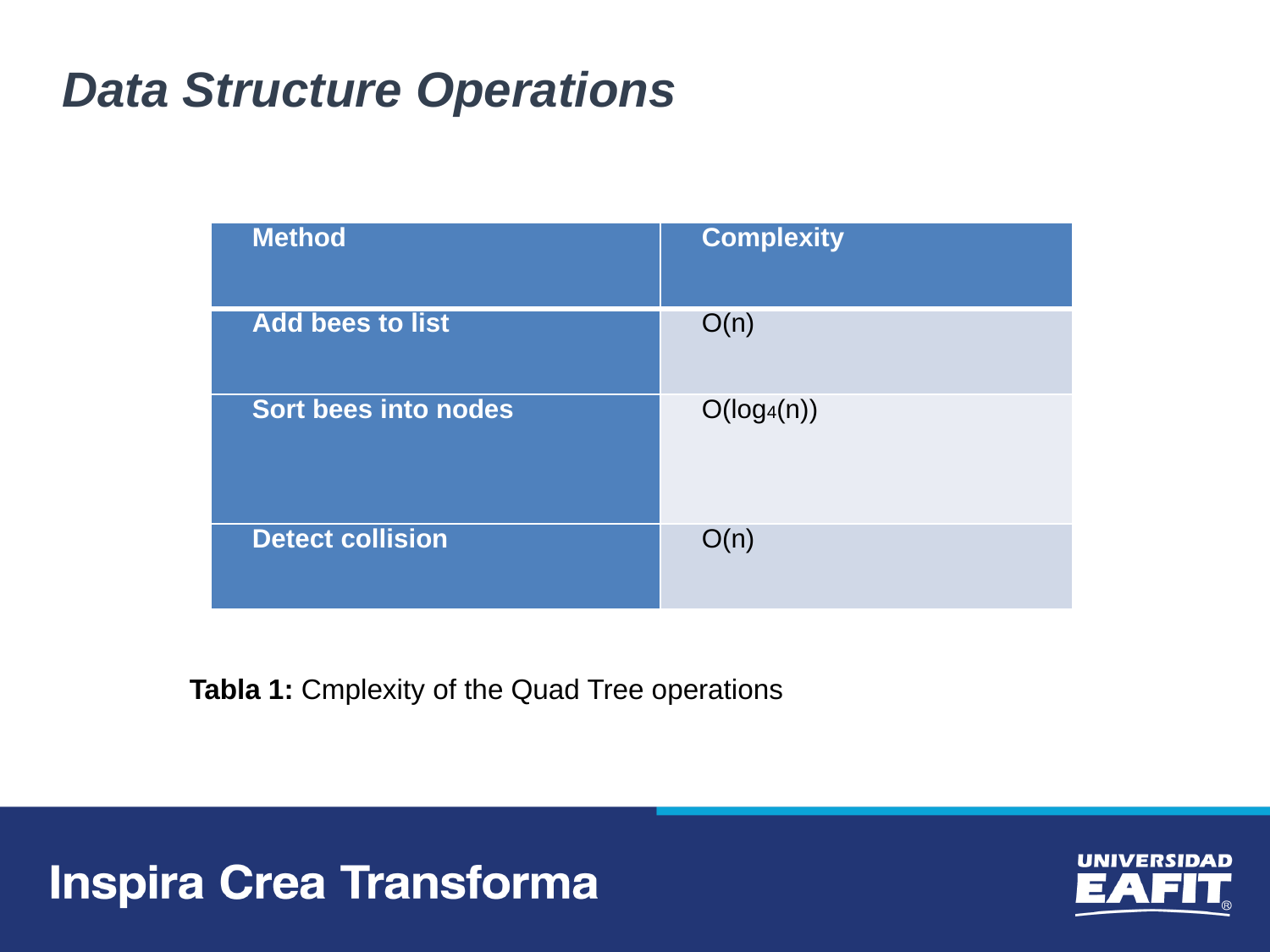

Data Structure Operations
| Method | Complexity |
| --- | --- |
| Add bees to list | O(n) |
| Sort bees into nodes | O(log4(n)) |
| Detect collision | O(n) |
Tabla 1: Cmplexity of the Quad Tree operations